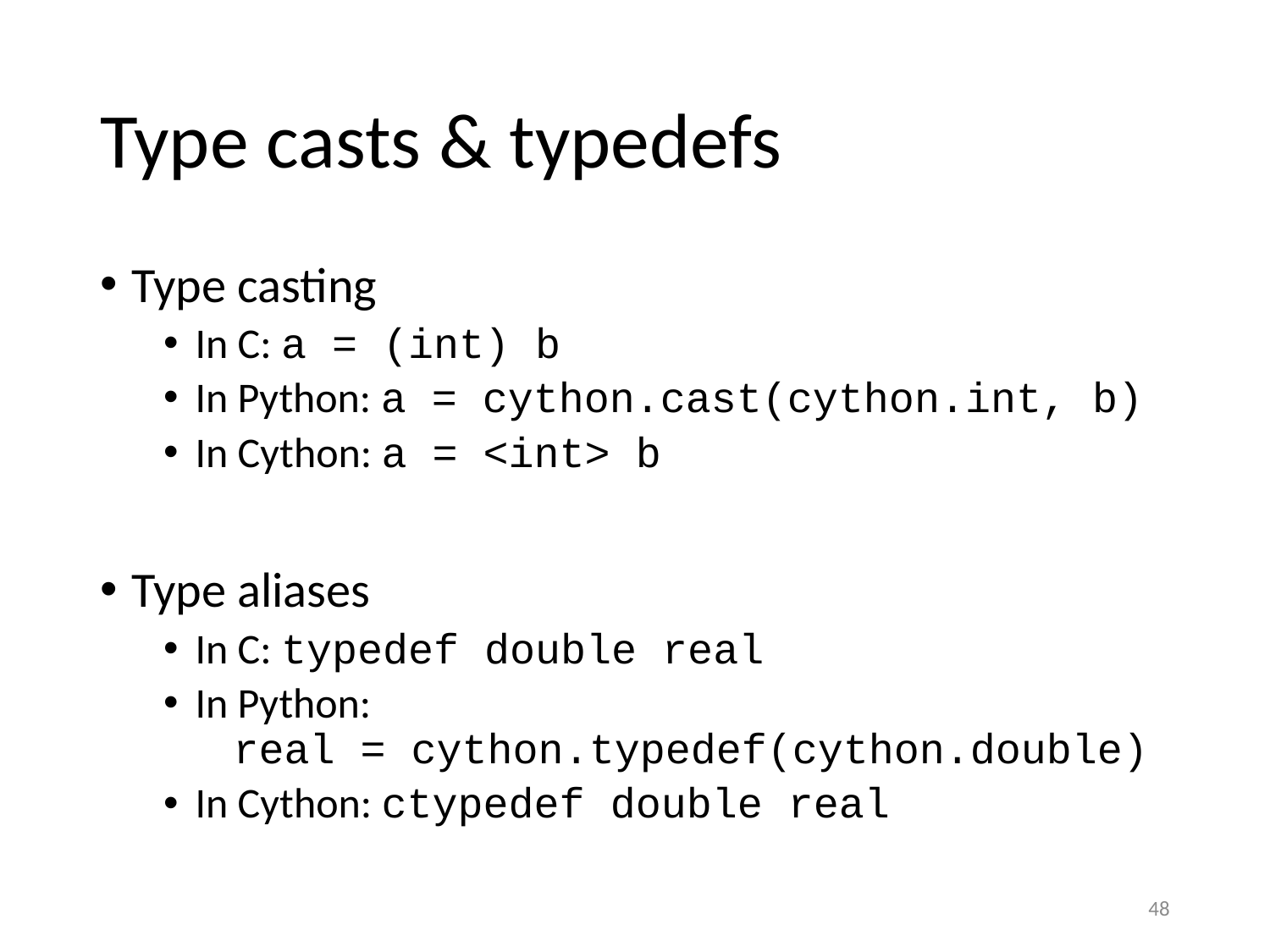

# Type casts & typedefs
Type casting
In C: a = (int) b
In Python: a = cython.cast(cython.int, b)
In Cython: a = <int> b

Type aliases
In C: typedef double real
In Python:
    real = cython.typedef(cython.double)
In Cython: ctypedef double real
48